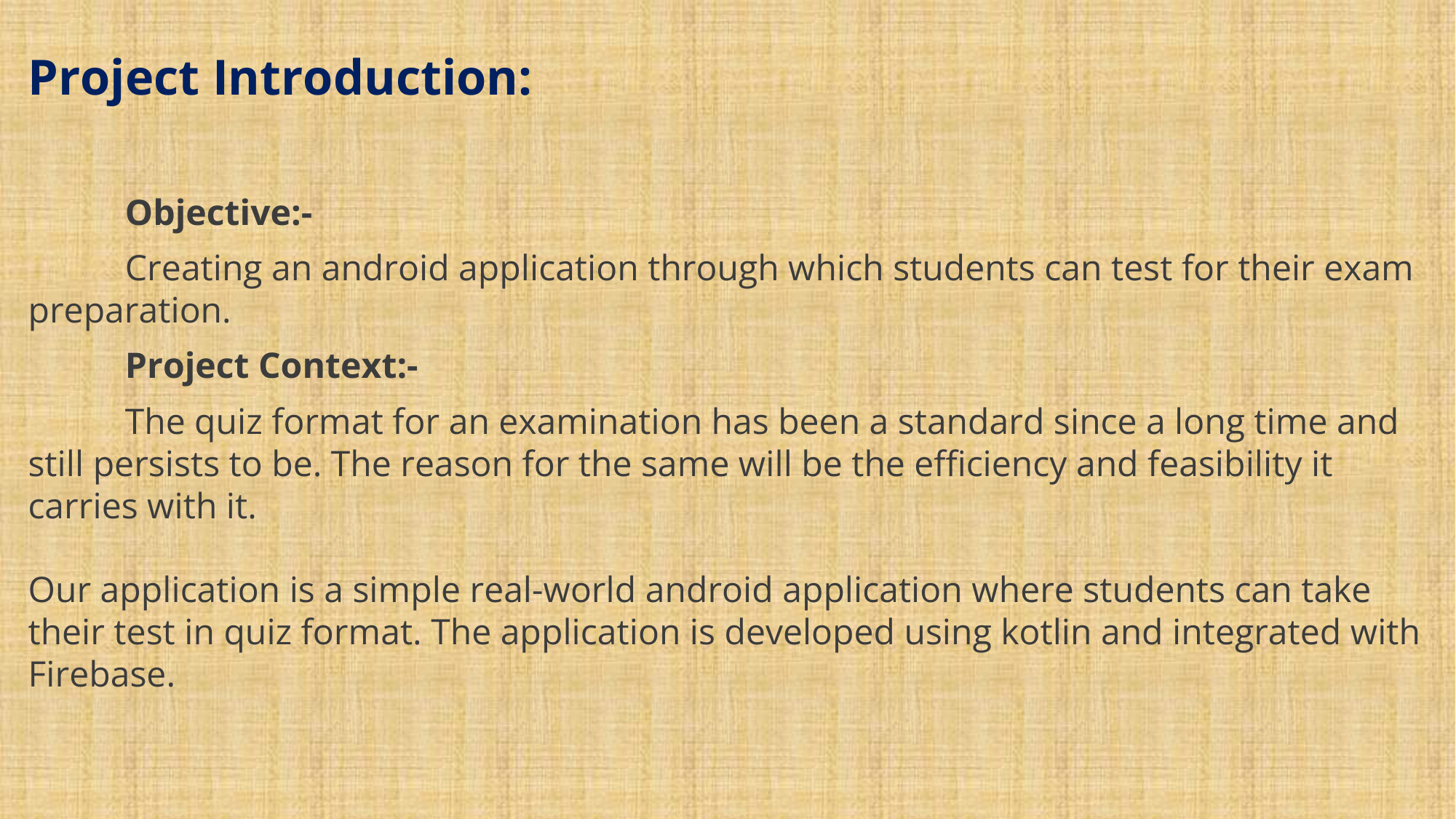

Project Introduction:

	Objective:-
		Creating an android application through which students can test for their exam preparation.
	Project Context:-
		The quiz format for an examination has been a standard since a long time and still persists to be. The reason for the same will be the efficiency and feasibility it carries with it.
Our application is a simple real-world android application where students can take their test in quiz format. The application is developed using kotlin and integrated with Firebase.